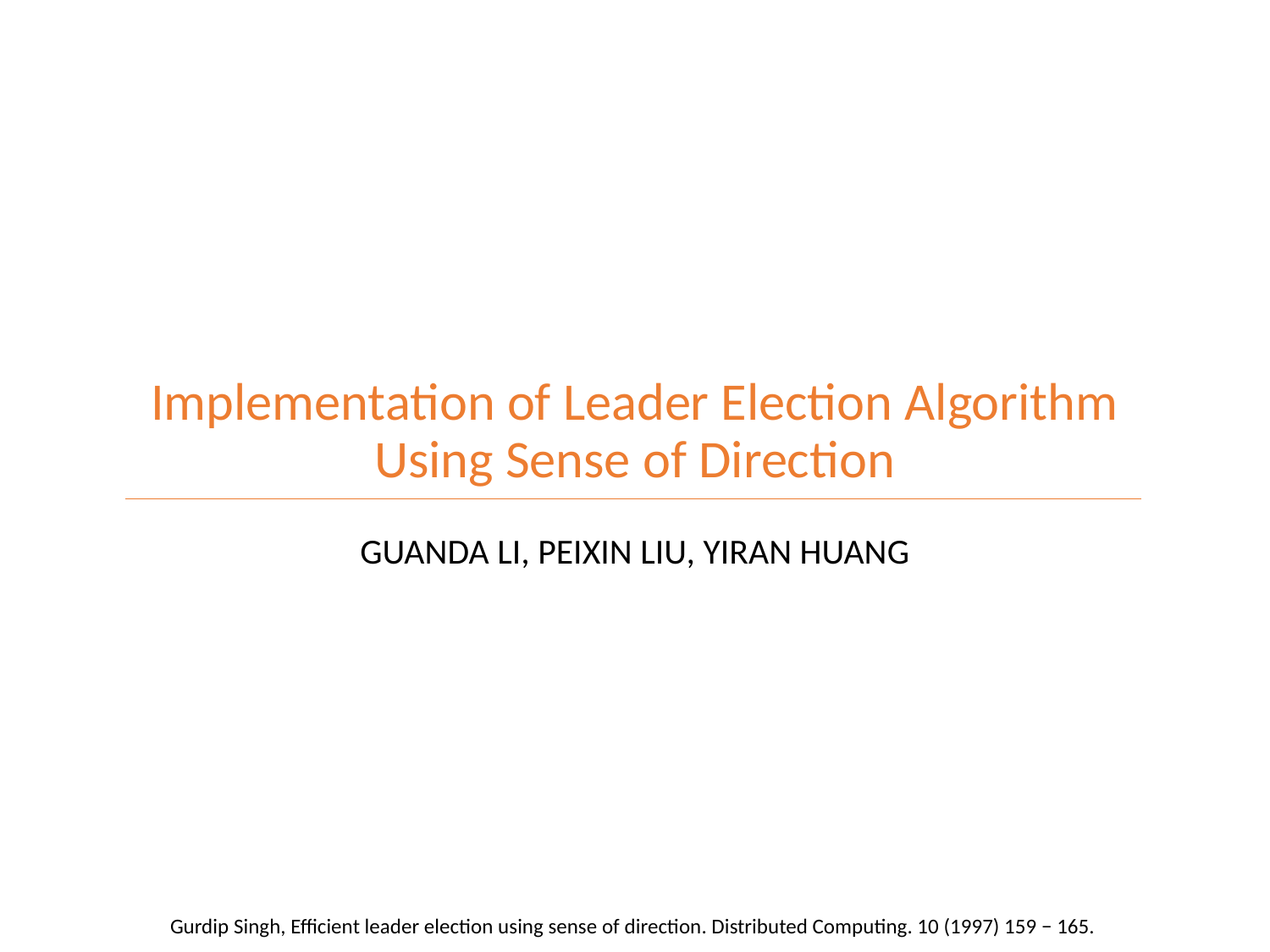

# Implementation of Leader Election Algorithm Using Sense of Direction
GUANDA LI, PEIXIN LIU, YIRAN HUANG
Gurdip Singh, Efficient leader election using sense of direction. Distributed Computing. 10 (1997) 159 − 165.